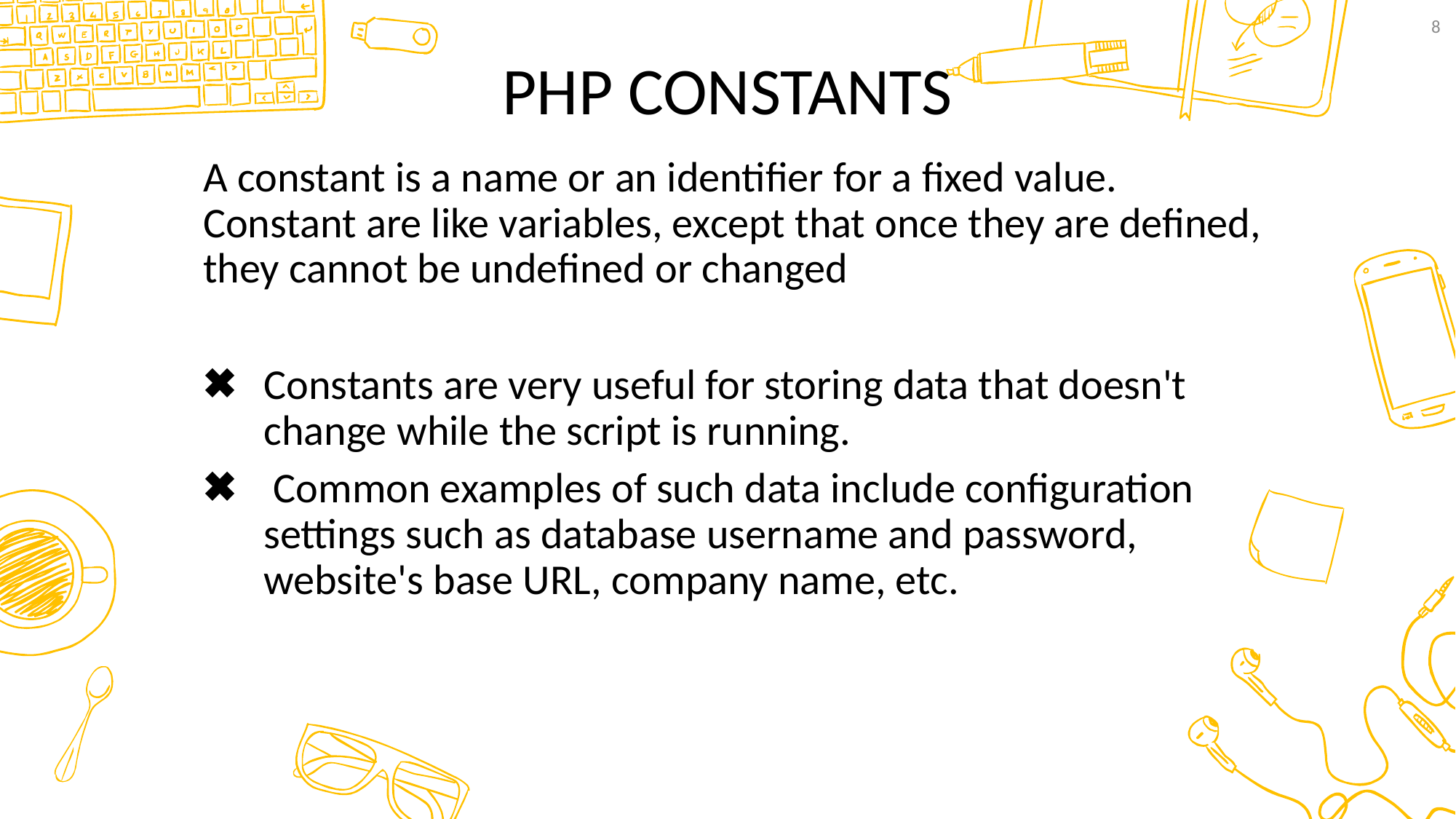

8
# PHP CONSTANTS
A constant is a name or an identifier for a fixed value. Constant are like variables, except that once they are defined, they cannot be undefined or changed

Constants are very useful for storing data that doesn't change while the script is running.
 Common examples of such data include configuration settings such as database username and password, website's base URL, company name, etc.